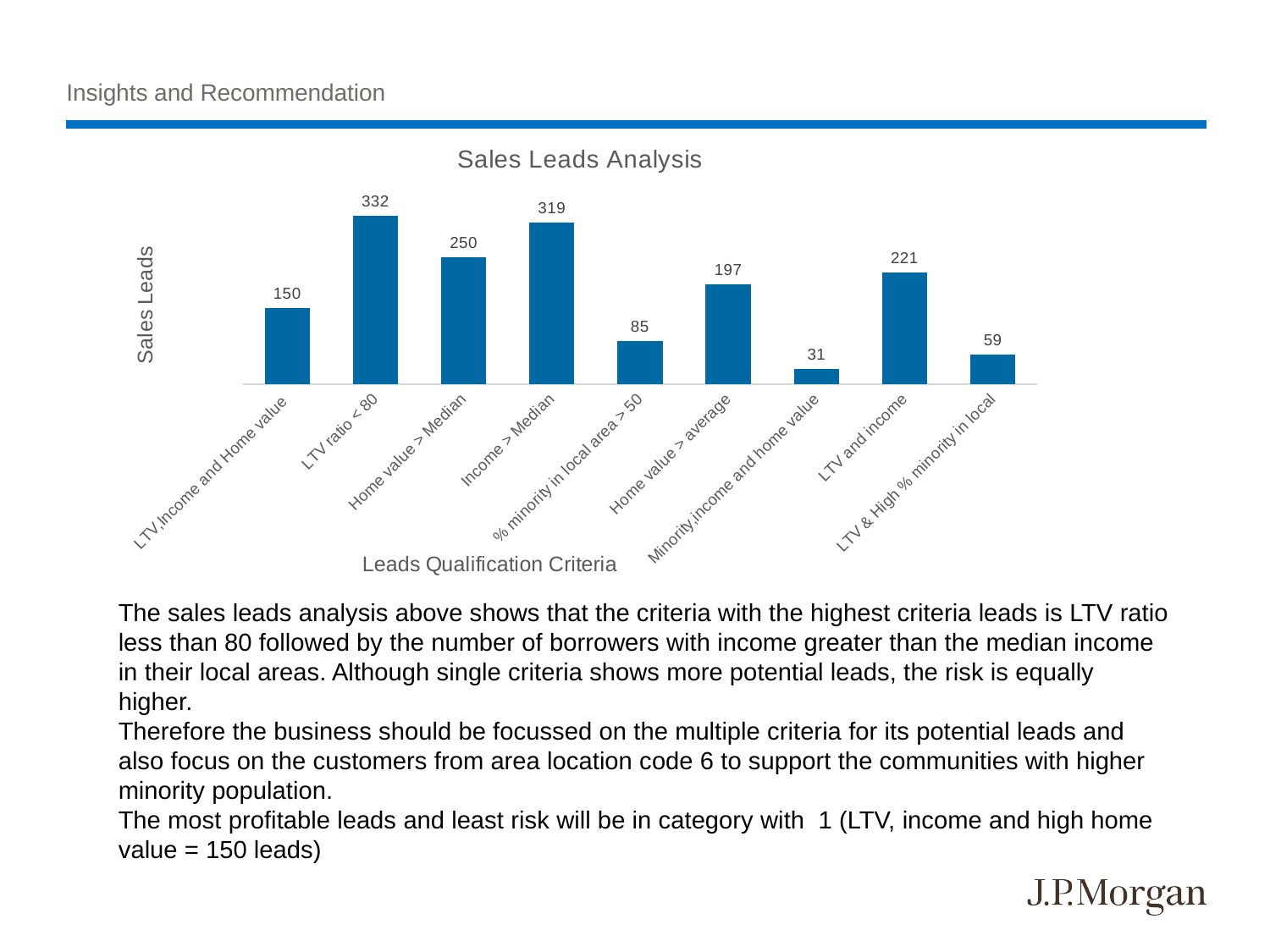

# Insights and Recommendation

### Chart: Sales Leads Analysis

| Category |  |
|---|---|
| LTV,Income and Home value  | 150.0 |
| LTV ratio < 80 | 332.0 |
|  Home value > Median | 250.0 |
|  Income > Median | 319.0 |
| % minority in local area > 50 | 85.0 |
|  Home value > average | 197.0 |
| Minority,income and home value | 31.0 |
| LTV and income | 221.0 |
| LTV & High % minority in local | 59.0 |

The sales leads analysis above shows that the criteria with the highest criteria leads is LTV ratio
less than 80 followed by the number of borrowers with income greater than the median income in their local areas. Although single criteria shows more potential leads, the risk is equally higher.
Therefore the business should be focussed on the multiple criteria for its potential leads and also focus on the customers from area location code 6 to support the communities with higher minority population.
The most profitable leads and least risk will be in category with  1 (LTV, income and high home value = 150 leads)